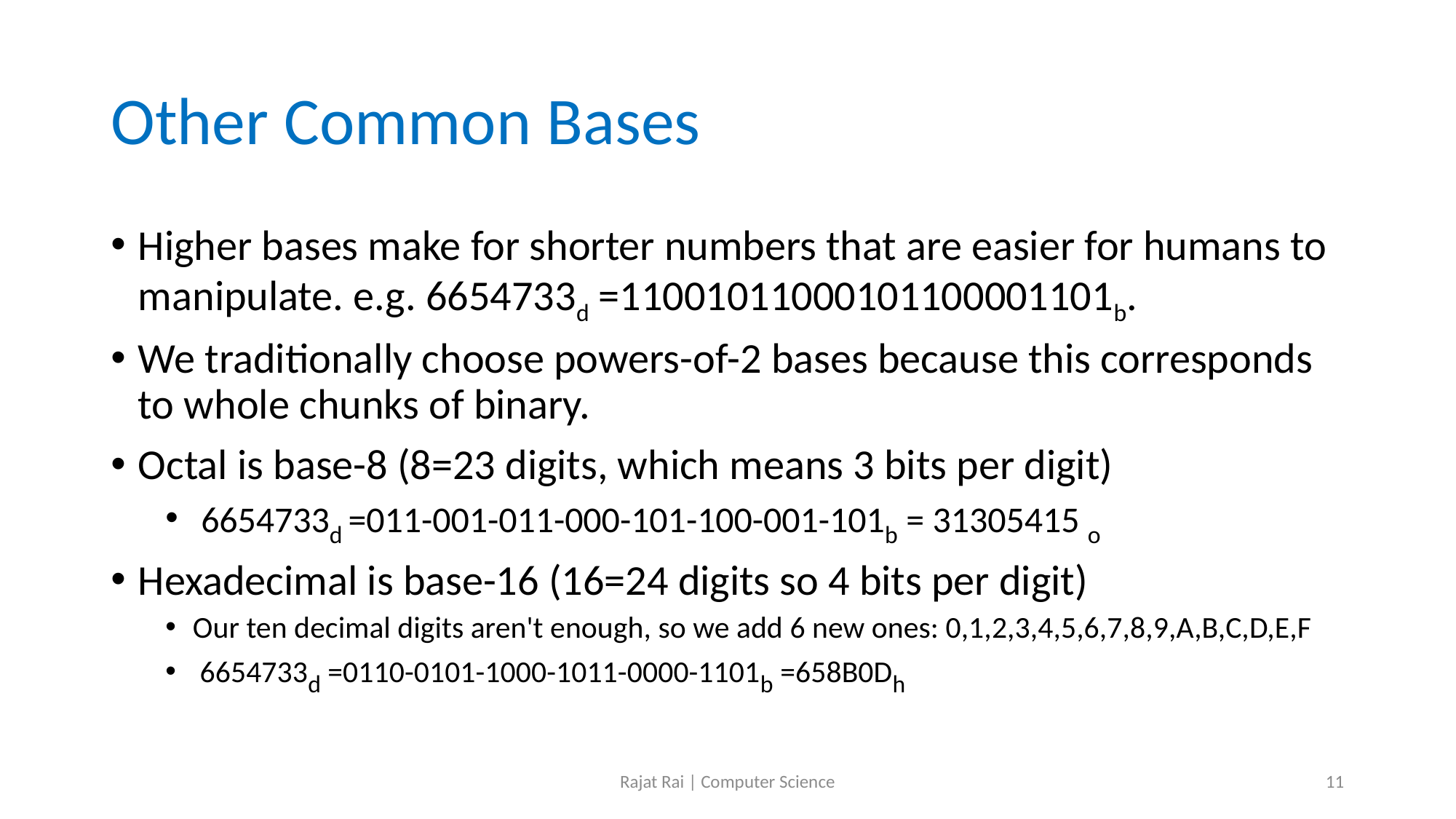

# Other Common Bases
Higher bases make for shorter numbers that are easier for humans to manipulate. e.g. 6654733d =11001011000101100001101b.
We traditionally choose powers-of-2 bases because this corresponds to whole chunks of binary.
Octal is base-8 (8=23 digits, which means 3 bits per digit)
 6654733d =011-001-011-000-101-100-001-101b = 31305415 o
Hexadecimal is base-16 (16=24 digits so 4 bits per digit)
Our ten decimal digits aren't enough, so we add 6 new ones: 0,1,2,3,4,5,6,7,8,9,A,B,C,D,E,F
 6654733d =0110-0101-1000-1011-0000-1101b =658B0Dh

Rajat Rai | Computer Science
11